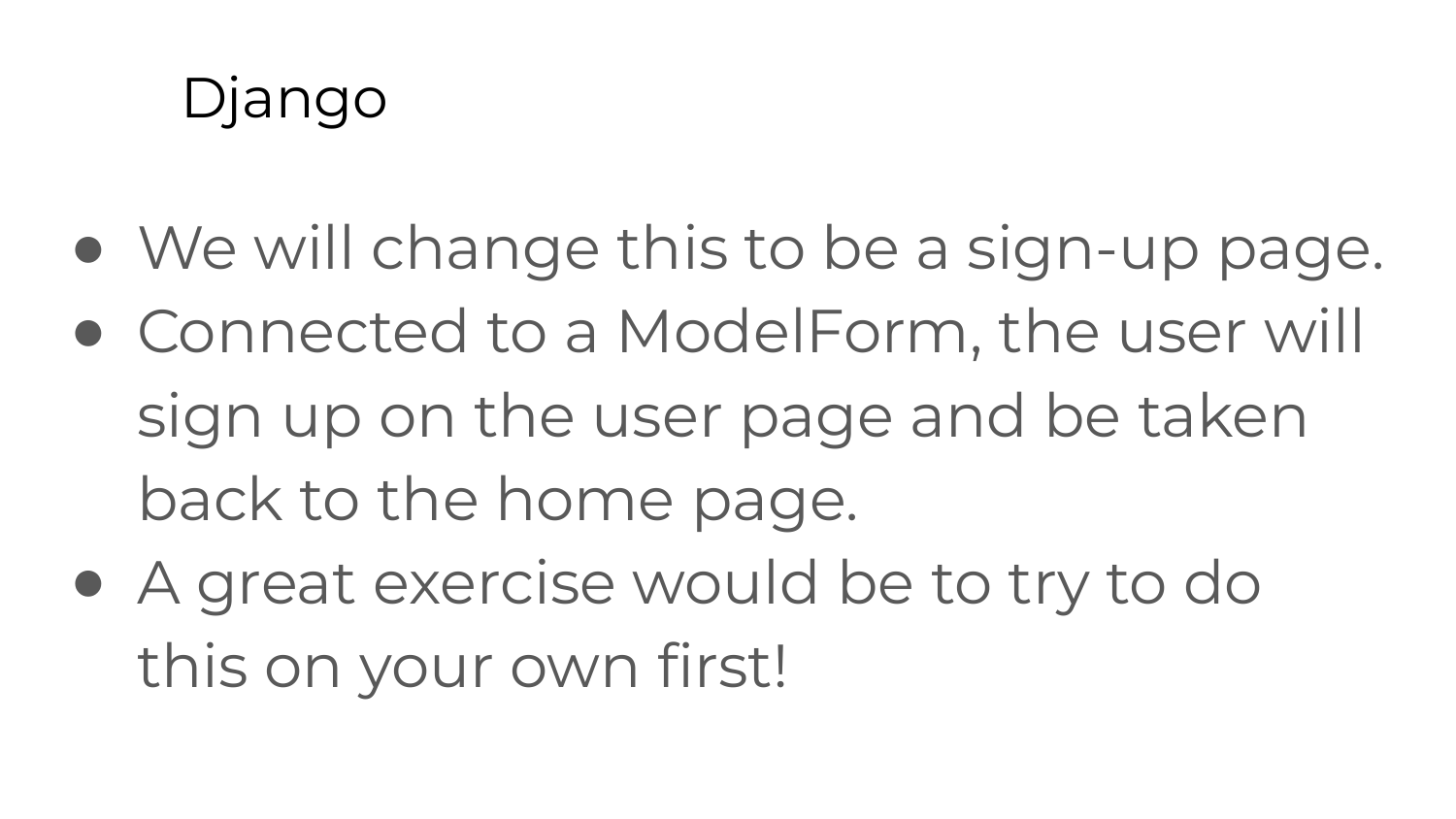

# Django
We will change this to be a sign-up page.
Connected to a ModelForm, the user will sign up on the user page and be taken back to the home page.
A great exercise would be to try to do this on your own first!